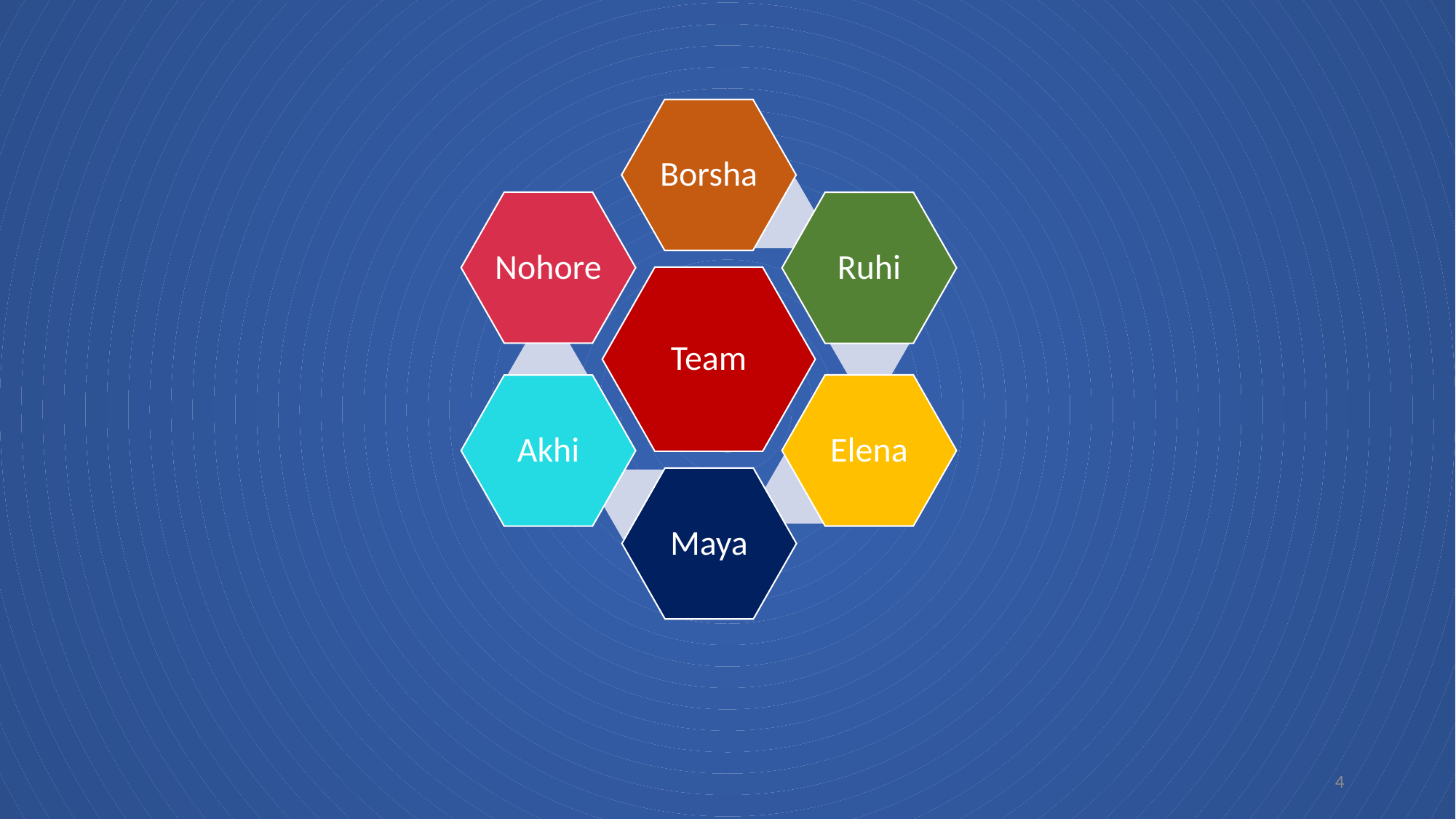

Team
Borsha
Ruhi
Elena
Maya
Akhi
Nohore

4